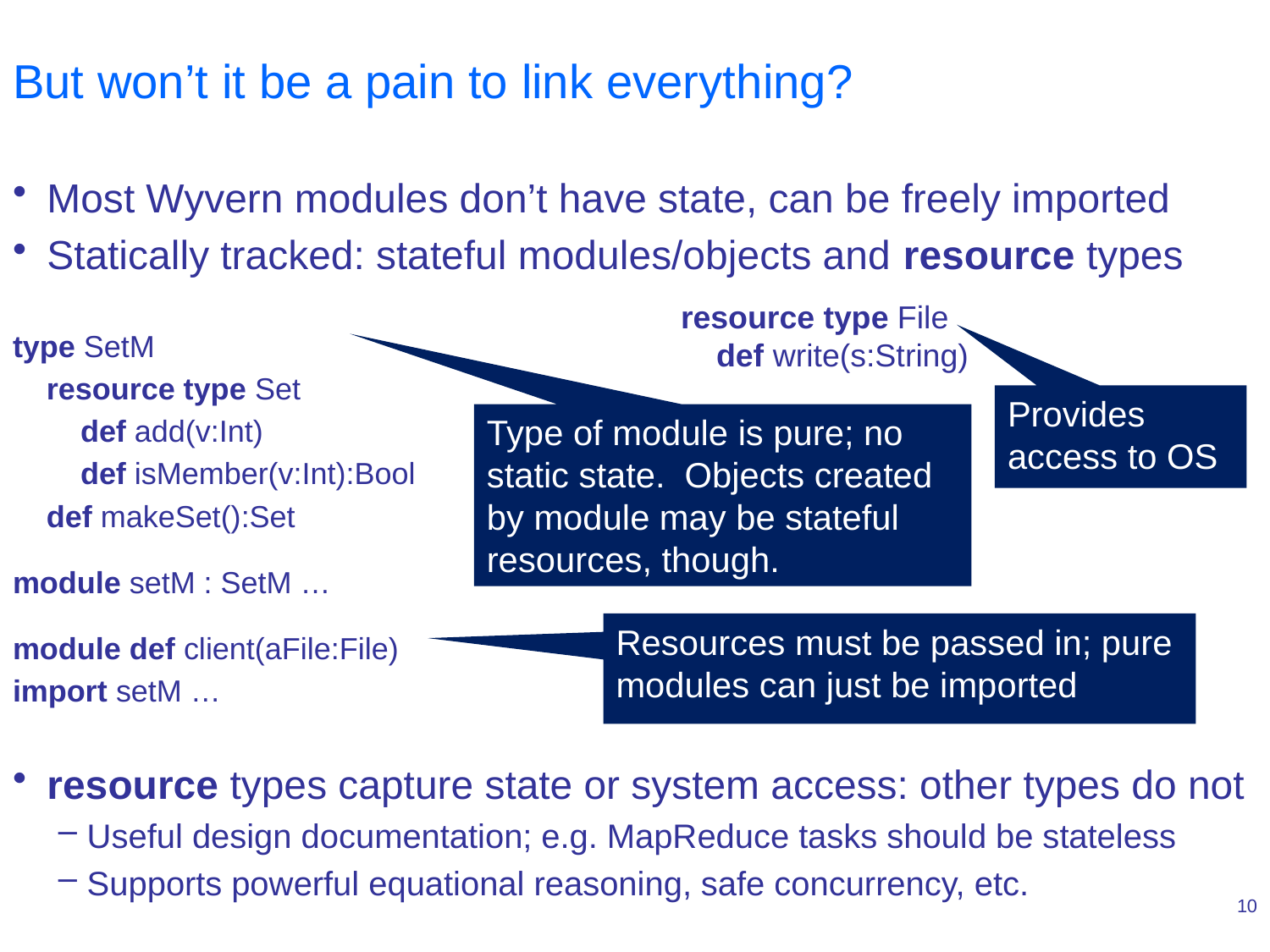

# But won’t it be a pain to link everything?
Most Wyvern modules don’t have state, can be freely imported
Statically tracked: stateful modules/objects and resource types

type SetM
    resource type Set
        def add(v:Int)
        def isMember(v:Int):Bool
    def makeSet():Set

module setM : SetM …

module def client(aFile:File)
import setM …

resource types capture state or system access: other types do not
Useful design documentation; e.g. MapReduce tasks should be stateless
Supports powerful equational reasoning, safe concurrency, etc.
resource type File
    def write(s:String)
Provides access to OS resource
Type of module is pure; no static state.  Objects created by module may be stateful resources, though.
Resources must be passed in; pure modules can just be imported
10